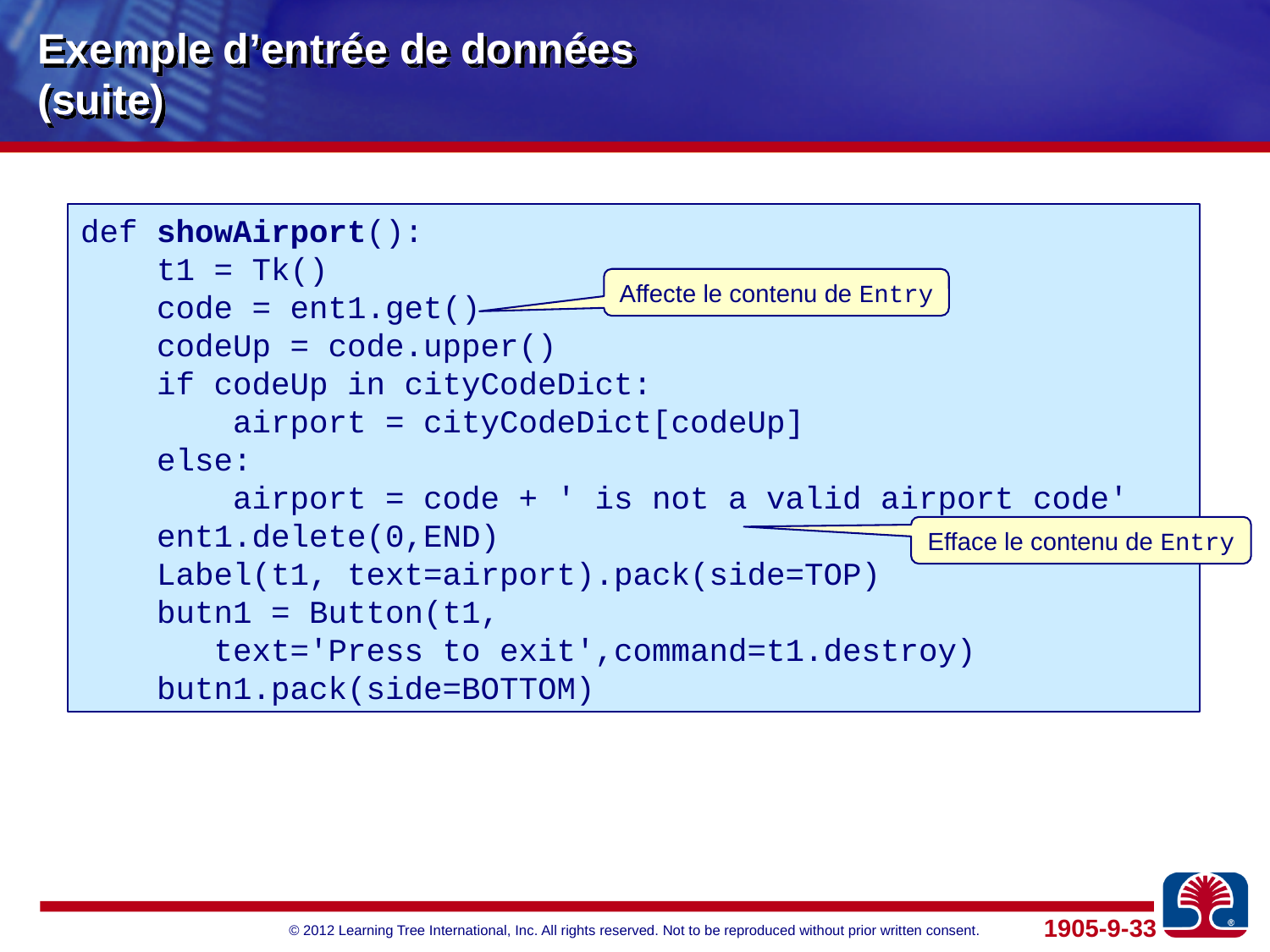

# Exemple d’entrée de données (suite)
def showAirport():
    t1 = Tk()
    code = ent1.get()
    codeUp = code.upper()
    if codeUp in cityCodeDict:
        airport = cityCodeDict[codeUp]
    else:
        airport = code + ' is not a valid airport code'
    ent1.delete(0,END)
    Label(t1, text=airport).pack(side=TOP)
    butn1 = Button(t1,
       text='Press to exit',command=t1.destroy)
    butn1.pack(side=BOTTOM)
Affecte le contenu de Entry
Efface le contenu de Entry